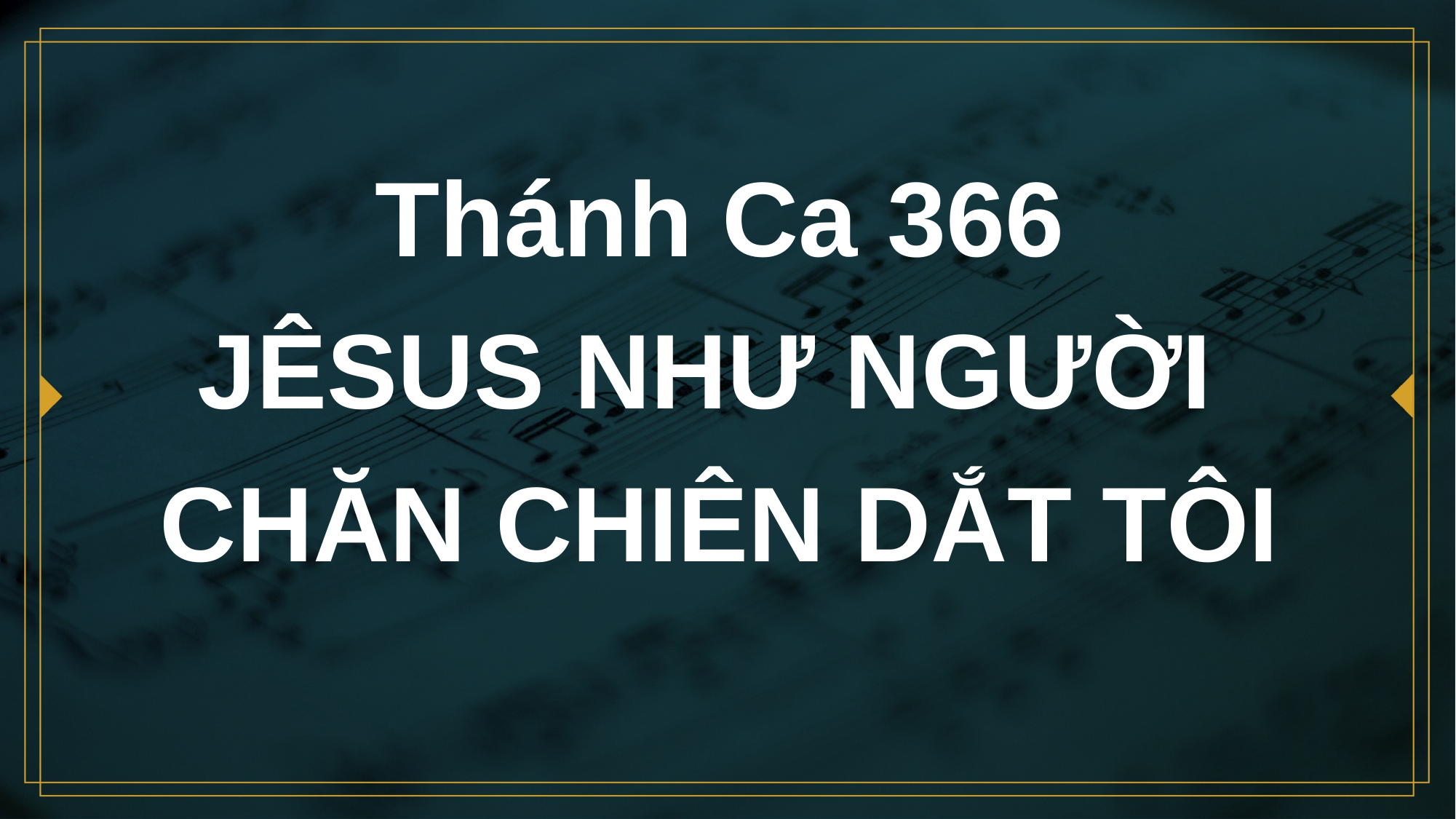

# Thánh Ca 366 JÊSUS NHƯ NGƯỜI CHĂN CHIÊN DẮT TÔI